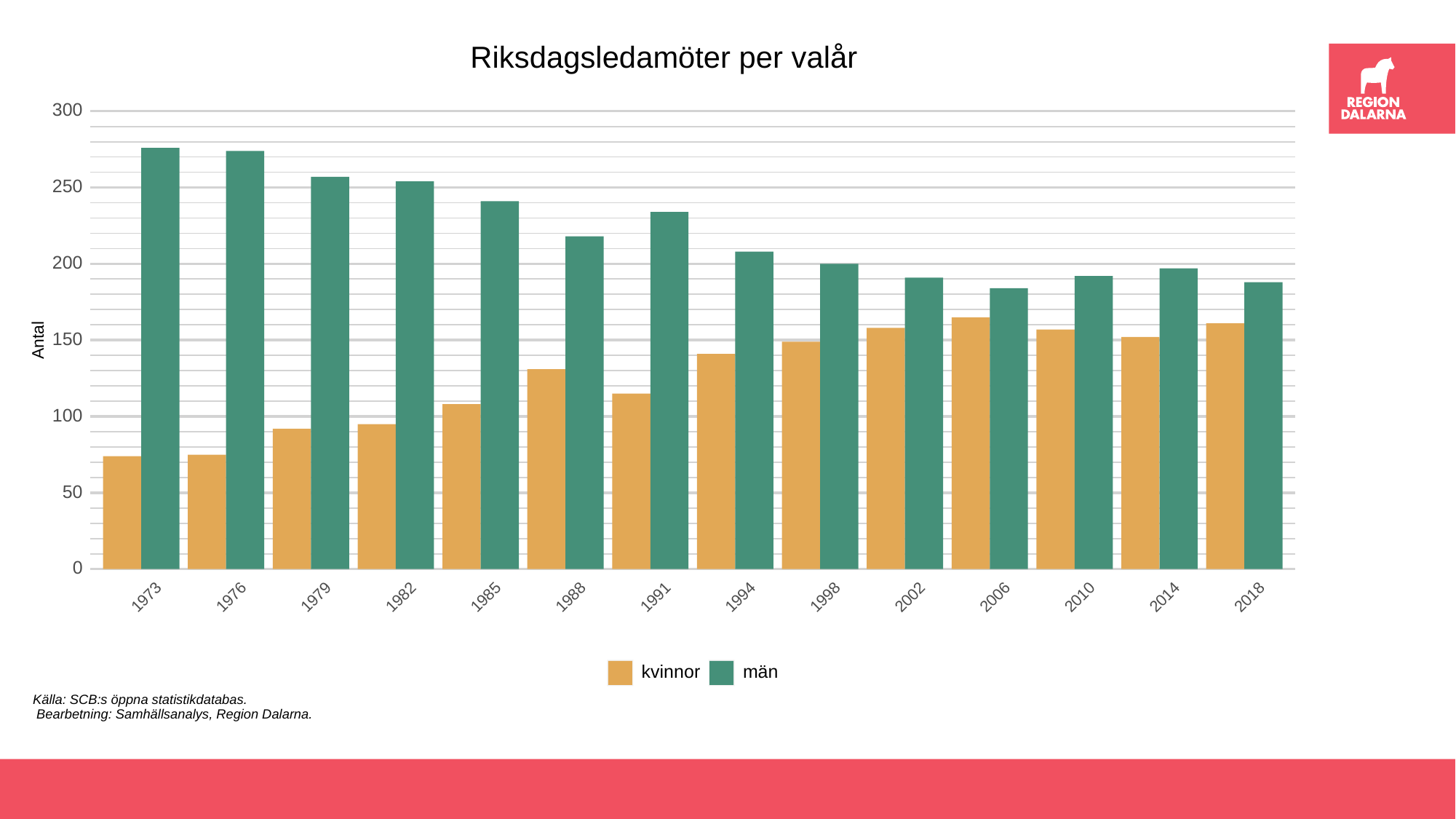

Riksdagsledamöter per valår

300

250

200

150
Antal

100

 50

  0

1973
1976
1979
1982
1985
1988
1991
1994
1998
2002
2006
2010
2014
2018

män
kvinnor
Källa: SCB:s öppna statistikdatabas.
 Bearbetning: Samhällsanalys, Region Dalarna.